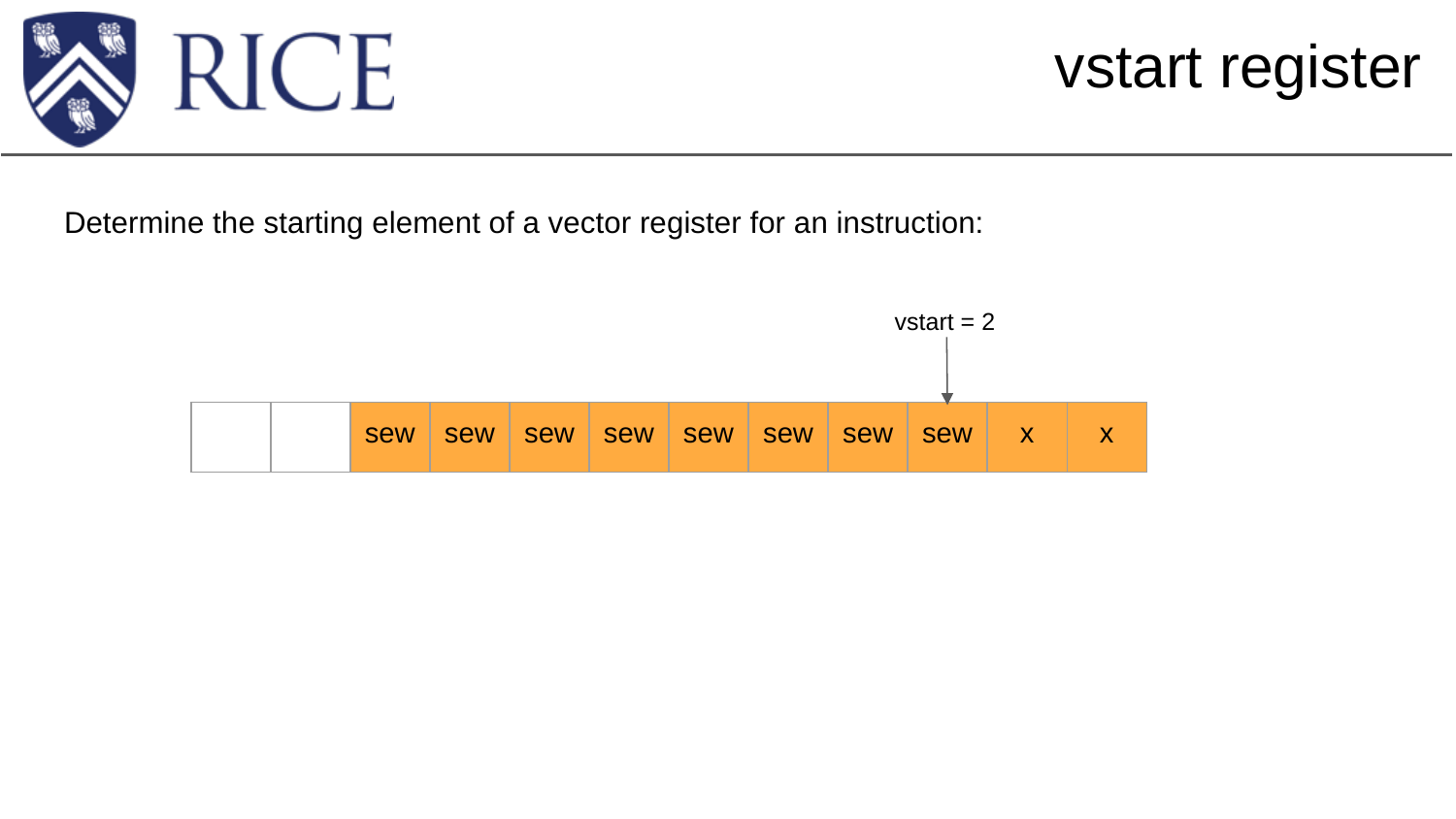

# vstart register

Determine the starting element of a vector register for an instruction:
vstart = 2
|  |  | sew | sew | sew | sew | sew | sew | sew | sew | x | x |
| --- | --- | --- | --- | --- | --- | --- | --- | --- | --- | --- | --- |